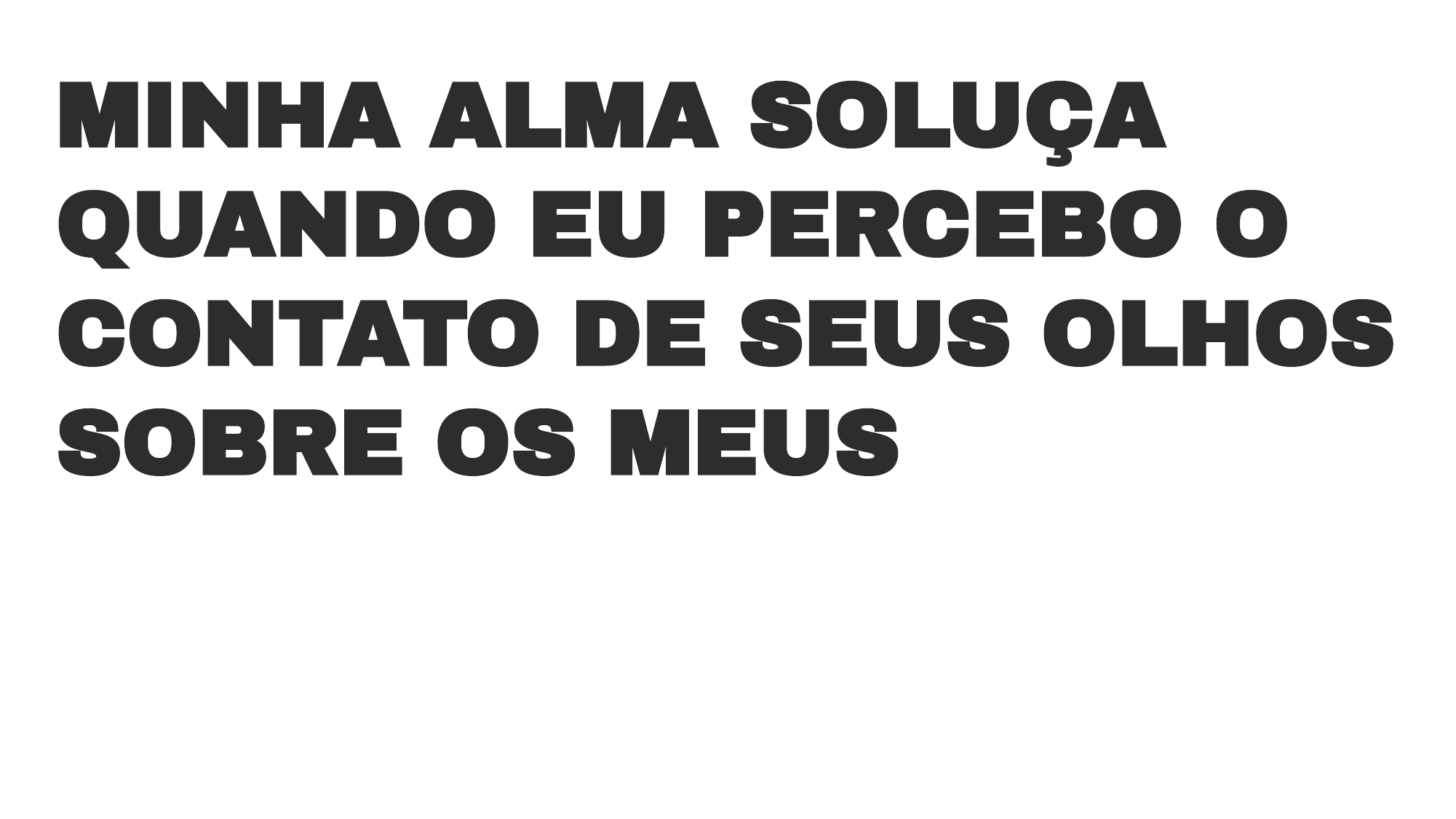

MINHA ALMA SOLUÇA
QUANDO EU PERCEBO O
CONTATO DE SEUS OLHOS SOBRE OS MEUS